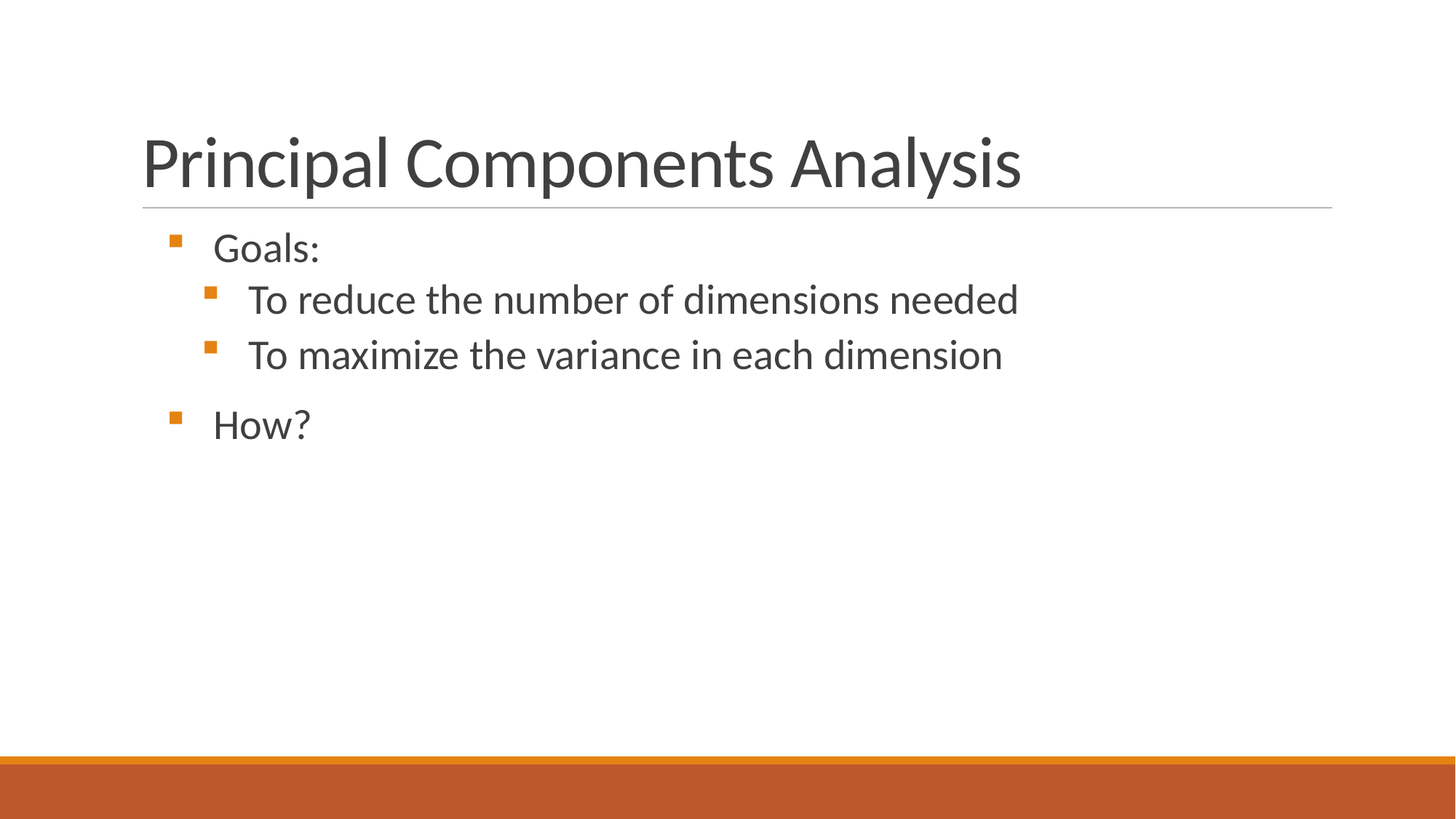

# Principal Components Analysis
Goals:
To reduce the number of dimensions needed
To maximize the variance in each dimension
How?